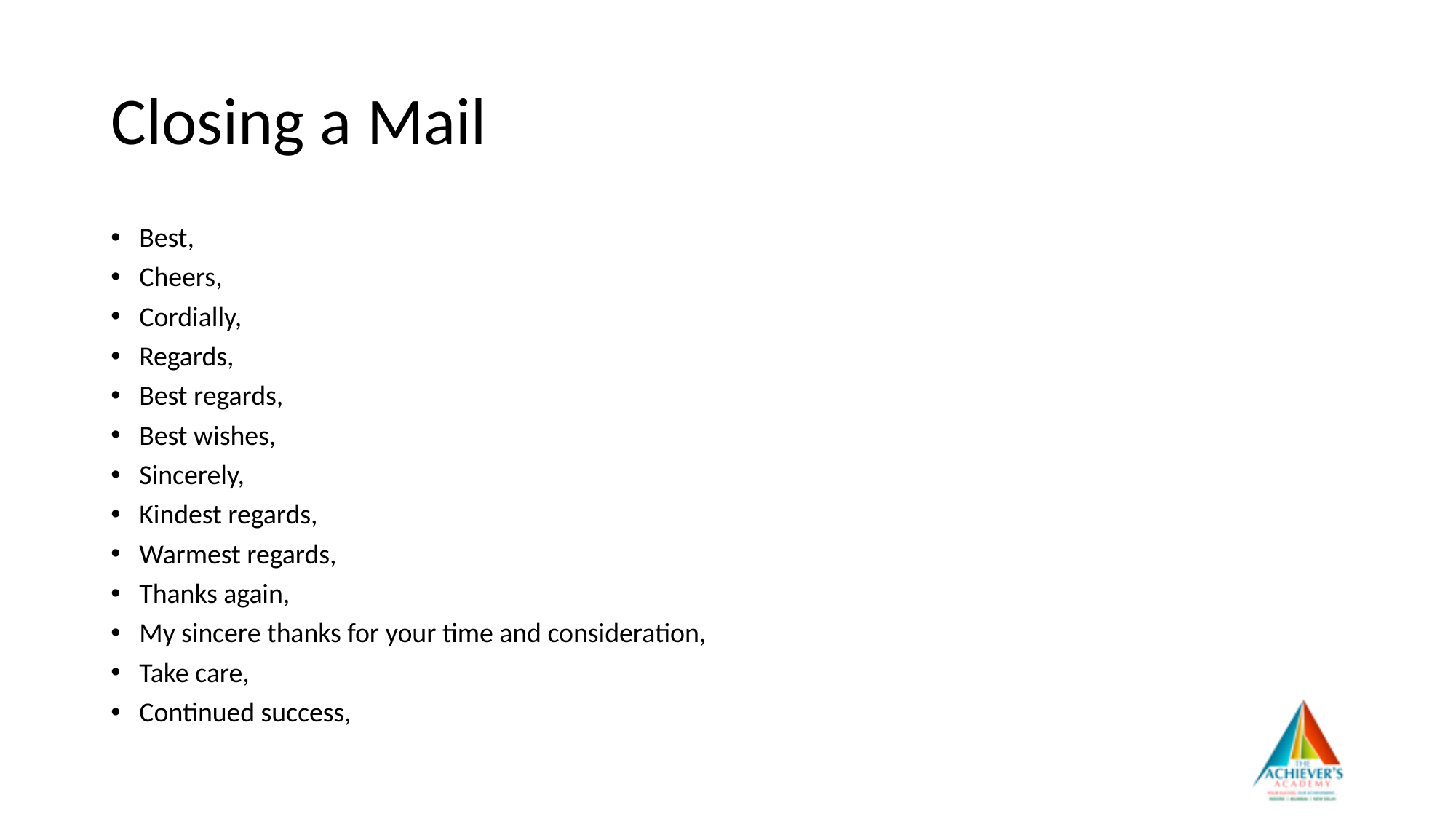

# Closing a Mail
Best,
Cheers,
Cordially,
Regards,
Best regards,
Best wishes,
Sincerely,
Kindest regards,
Warmest regards,
Thanks again,
My sincere thanks for your time and consideration,
Take care,
Continued success,